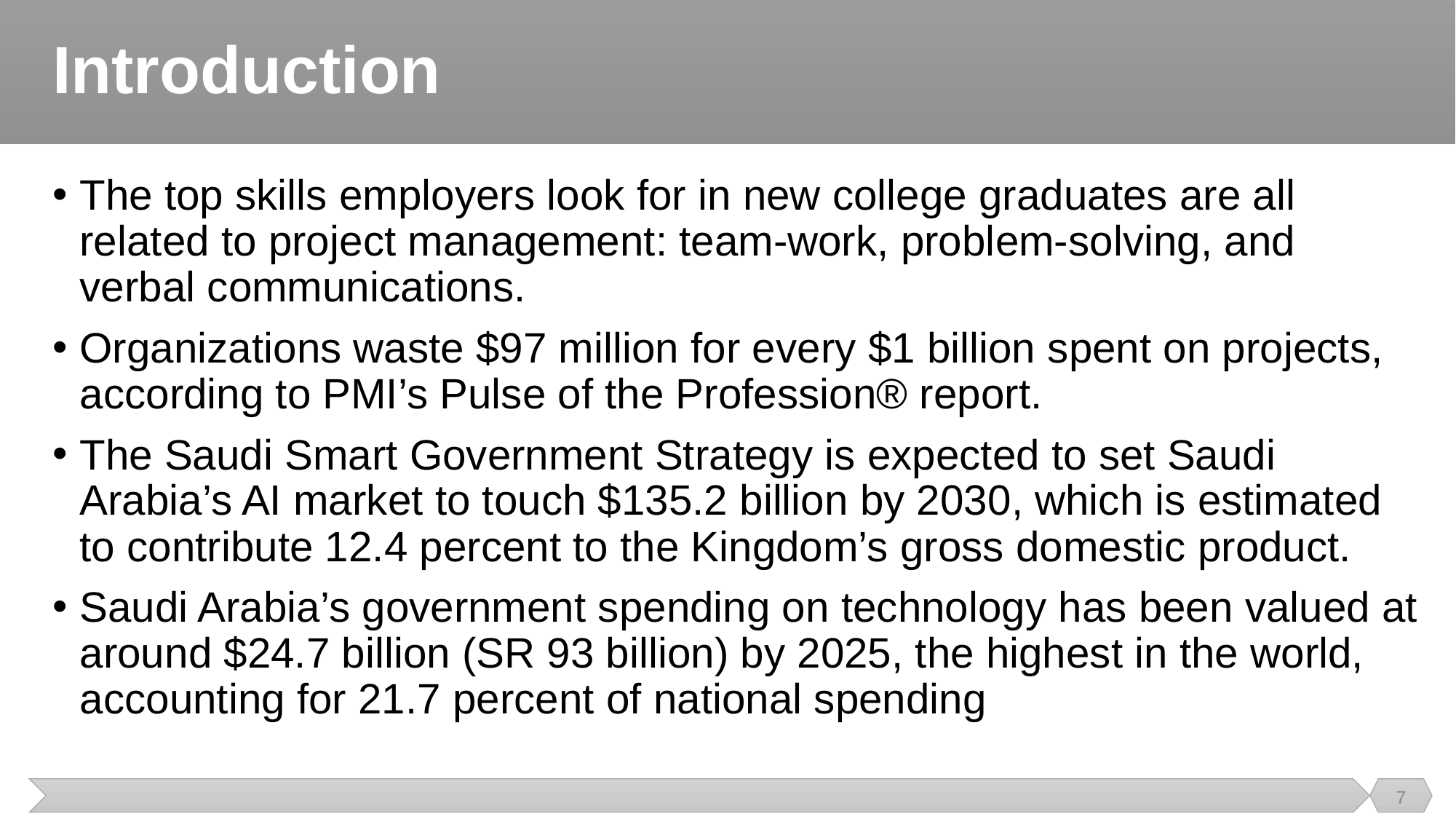

# Introduction
The top skills employers look for in new college graduates are all related to project management: team-work, problem-solving, and verbal communications.
Organizations waste $97 million for every $1 billion spent on projects, according to PMI’s Pulse of the Profession® report.
The Saudi Smart Government Strategy is expected to set Saudi Arabia’s AI market to touch $135.2 billion by 2030, which is estimated to contribute 12.4 percent to the Kingdom’s gross domestic product.
Saudi Arabia’s government spending on technology has been valued at around $24.7 billion (SR 93 billion) by 2025, the highest in the world, accounting for 21.7 percent of national spending
7